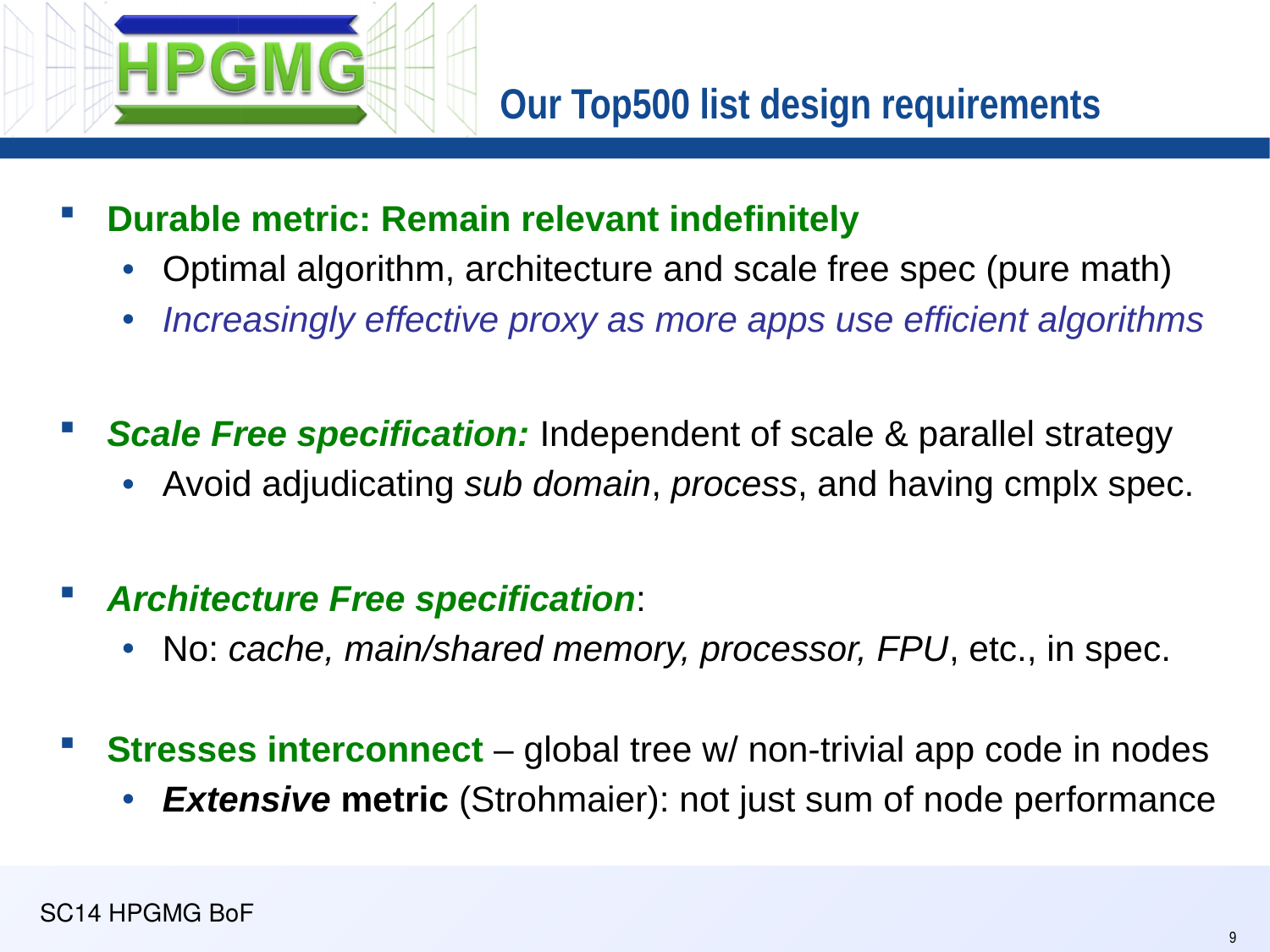

# Our Top500 list design requirements
Durable metric: Remain relevant indefinitely
Optimal algorithm, architecture and scale free spec (pure math)
Increasingly effective proxy as more apps use efficient algorithms

Scale Free specification: Independent of scale & parallel strategy
Avoid adjudicating sub domain, process, and having cmplx spec.

Architecture Free specification:
No: cache, main/shared memory, processor, FPU, etc., in spec.

Stresses interconnect – global tree w/ non-trivial app code in nodes
Extensive metric (Strohmaier): not just sum of node performance
SC14 HPGMG BoF